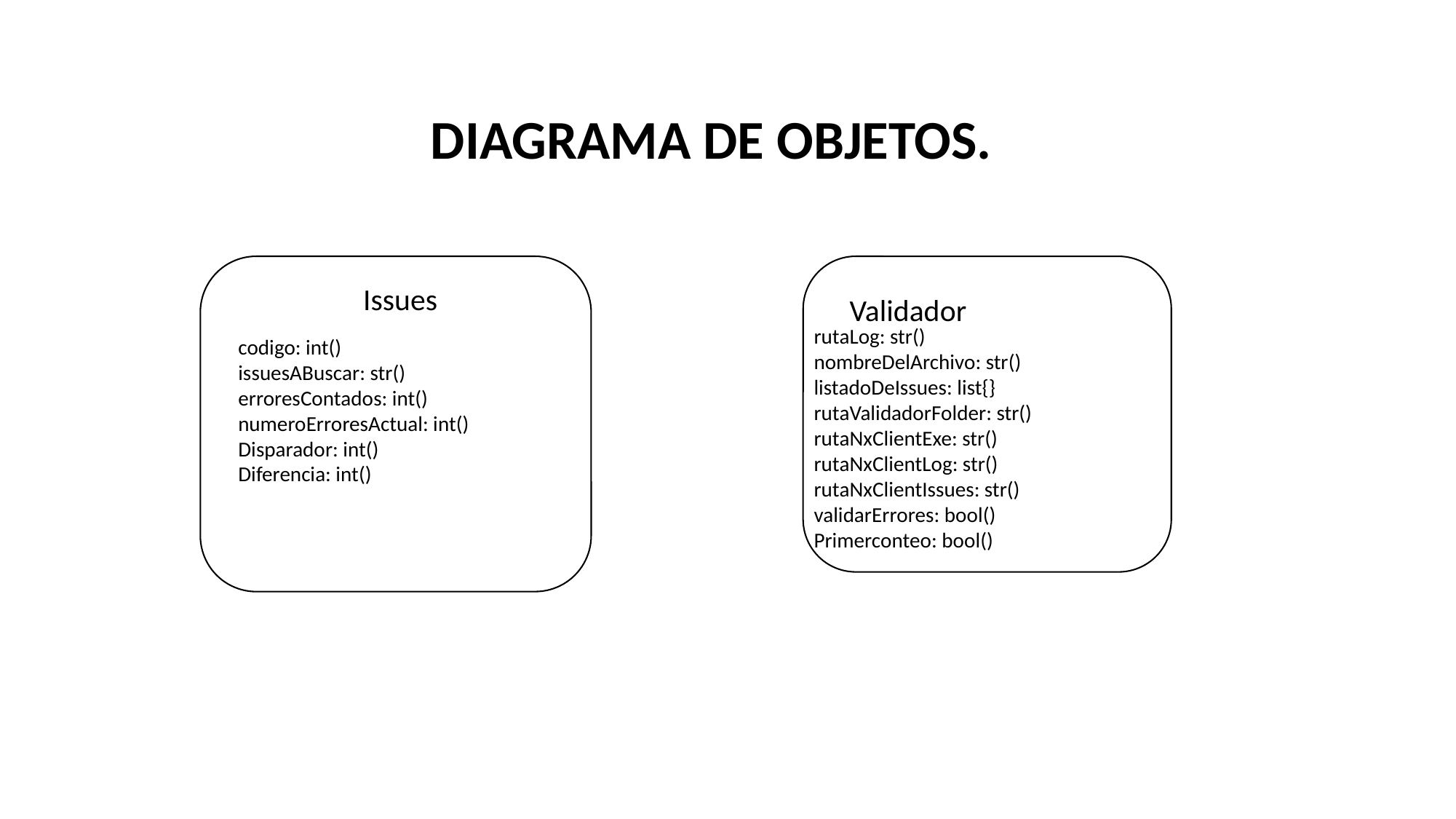

DIAGRAMA DE OBJETOS.

Issues
codigo: int()
issuesABuscar: str()
erroresContados: int()
numeroErroresActual: int()
Disparador: int()
Diferencia: int()

Validador
rutaLog: str()
nombreDelArchivo: str()
listadoDeIssues: list{}
rutaValidadorFolder: str()
rutaNxClientExe: str()
rutaNxClientLog: str()
rutaNxClientIssues: str()
validarErrores: bool()
Primerconteo: bool()